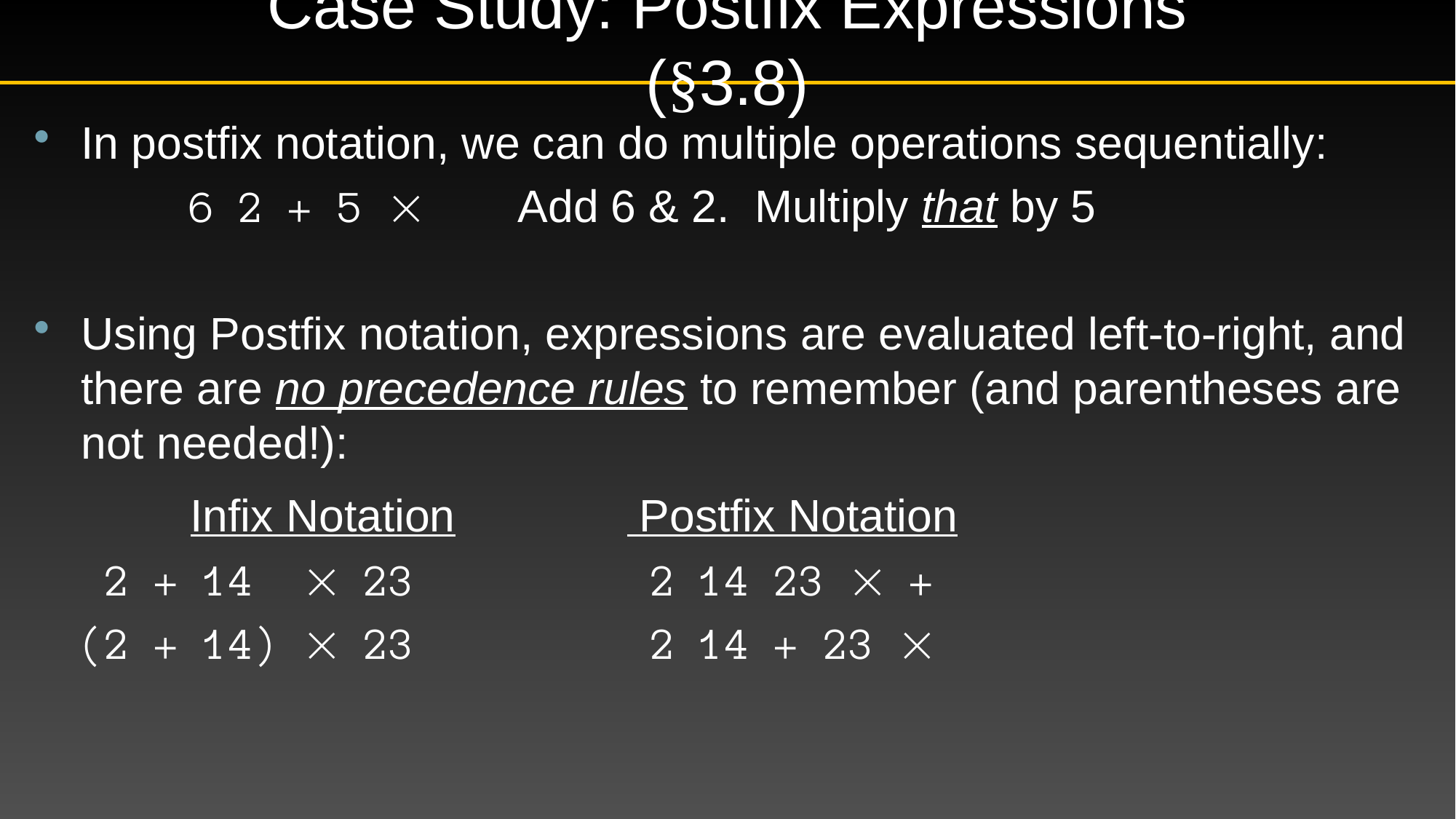

# Case Study: Postfix Expressions (§3.8)
In postfix notation, we can do multiple operations sequentially:
		6 2 + 5 ×	Add 6 & 2.  Multiply that by 5

Using Postfix notation, expressions are evaluated left-to-right, and there are no precedence rules to remember (and parentheses are not needed!):
		Infix Notation		 Postfix Notation
	 2 + 14  × 23		 2 14 23 × +
	(2 + 14) × 23		 2 14 + 23 ×